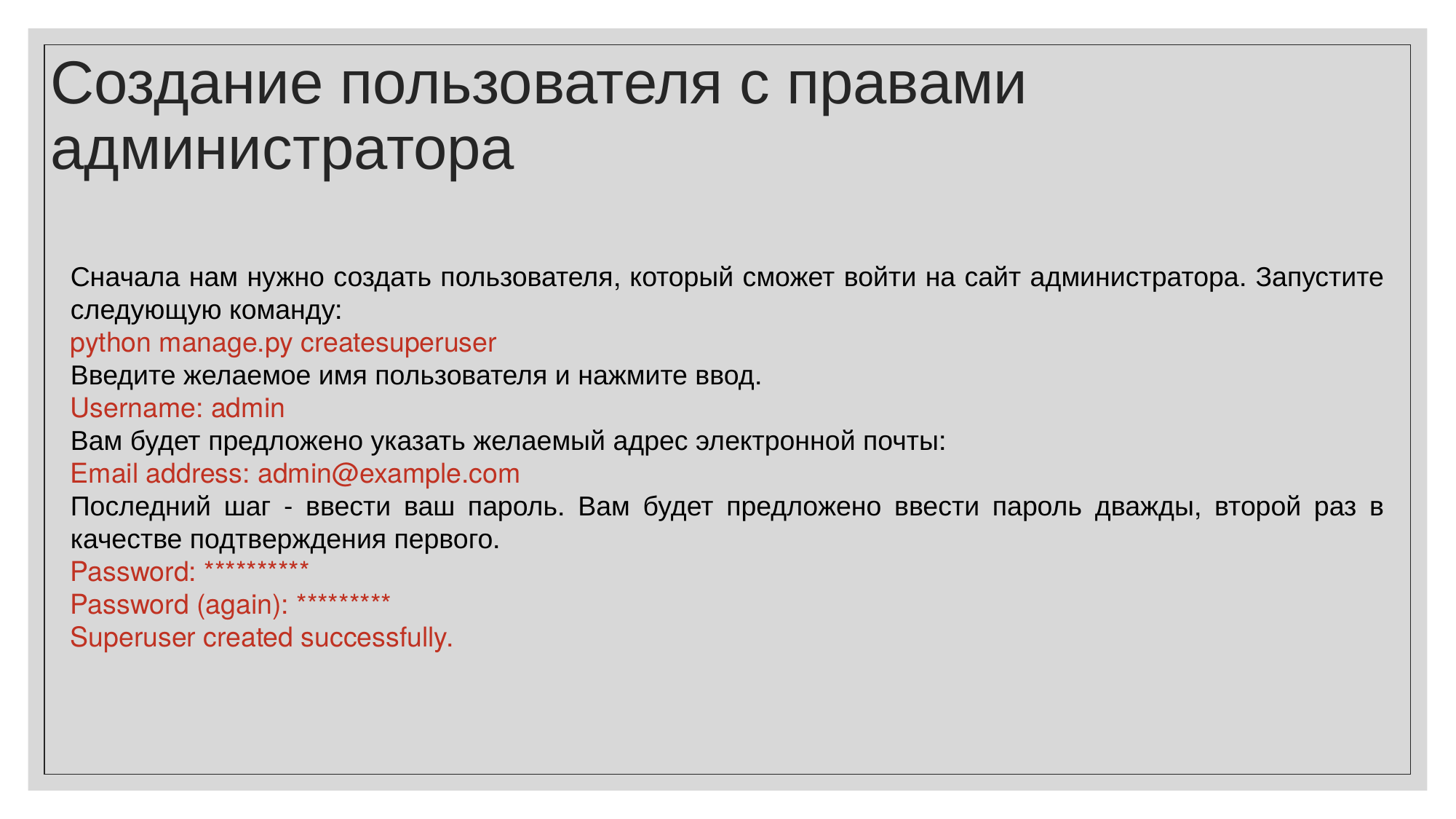

Создание пользователя с правами администратора
Сначала нам нужно создать пользователя, который сможет войти на сайт администратора. Запустите следующую команду:
python manage.py createsuperuser
Введите желаемое имя пользователя и нажмите ввод.
Username: admin
Вам будет предложено указать желаемый адрес электронной почты:
Email address: admin@example.com
Последний шаг - ввести ваш пароль. Вам будет предложено ввести пароль дважды, второй раз в качестве подтверждения первого.
Password: **********
Password (again): *********
Superuser created successfully.